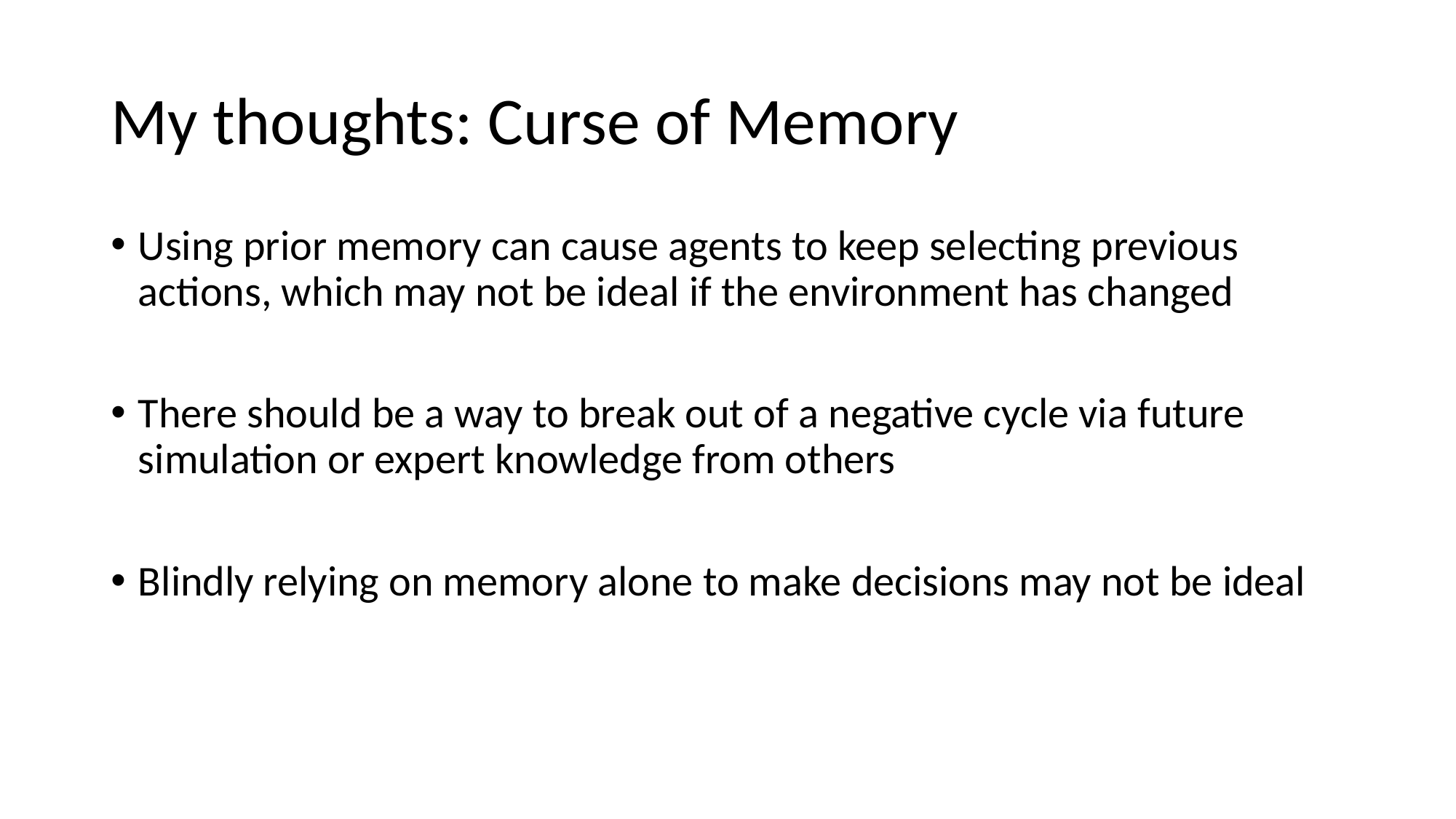

# My thoughts: Curse of Memory
Using prior memory can cause agents to keep selecting previous actions, which may not be ideal if the environment has changed

There should be a way to break out of a negative cycle via future simulation or expert knowledge from others

Blindly relying on memory alone to make decisions may not be ideal